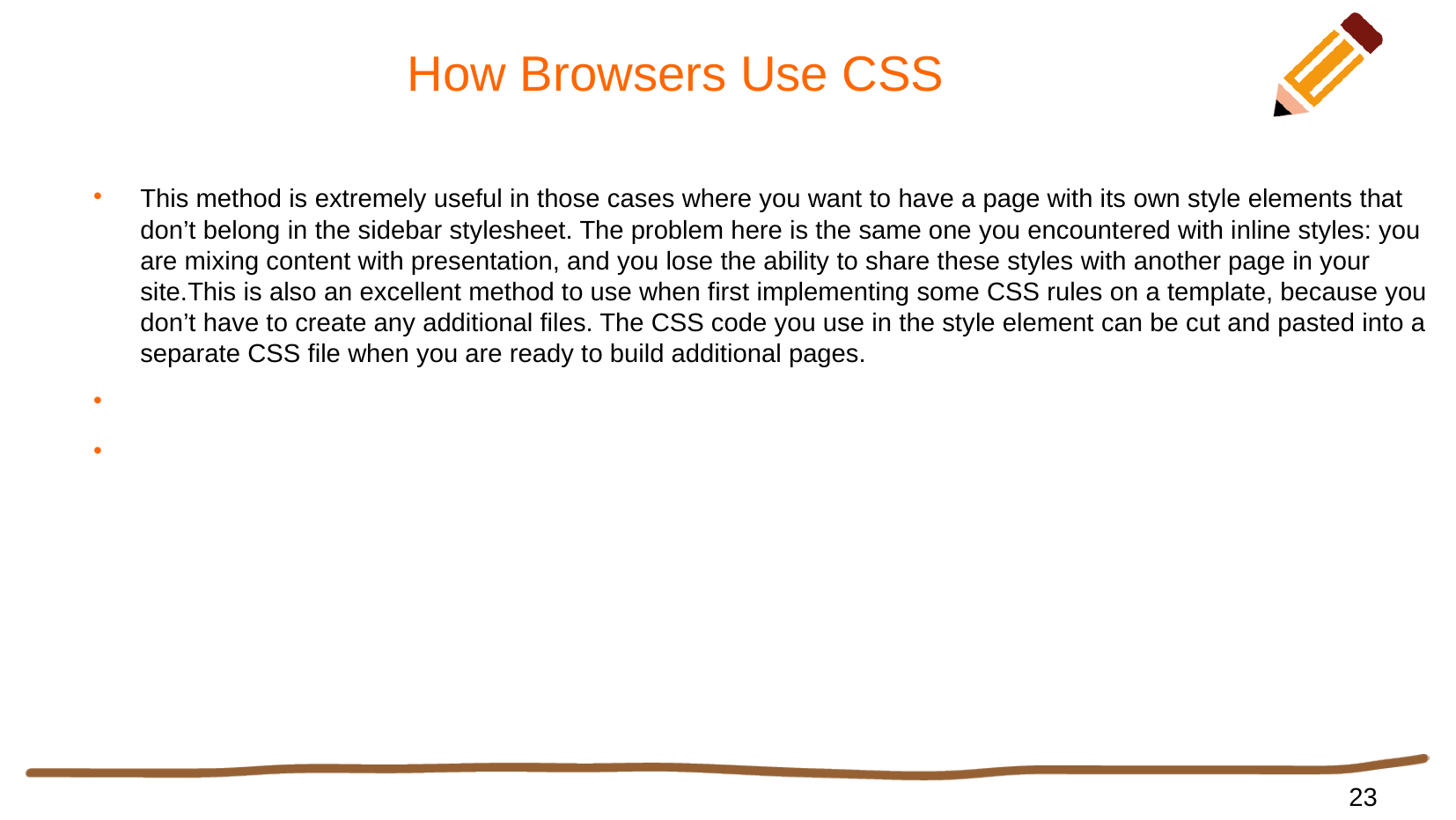

# How Browsers Use CSS
This method is extremely useful in those cases where you want to have a page with its own style elements that don’t belong in the sidebar stylesheet. The problem here is the same one you encountered with inline styles: you are mixing content with presentation, and you lose the ability to share these styles with another page in your site.This is also an excellent method to use when first implementing some CSS rules on a template, because you don’t have to create any additional files. The CSS code you use in the style element can be cut and pasted into a separate CSS file when you are ready to build additional pages.

23